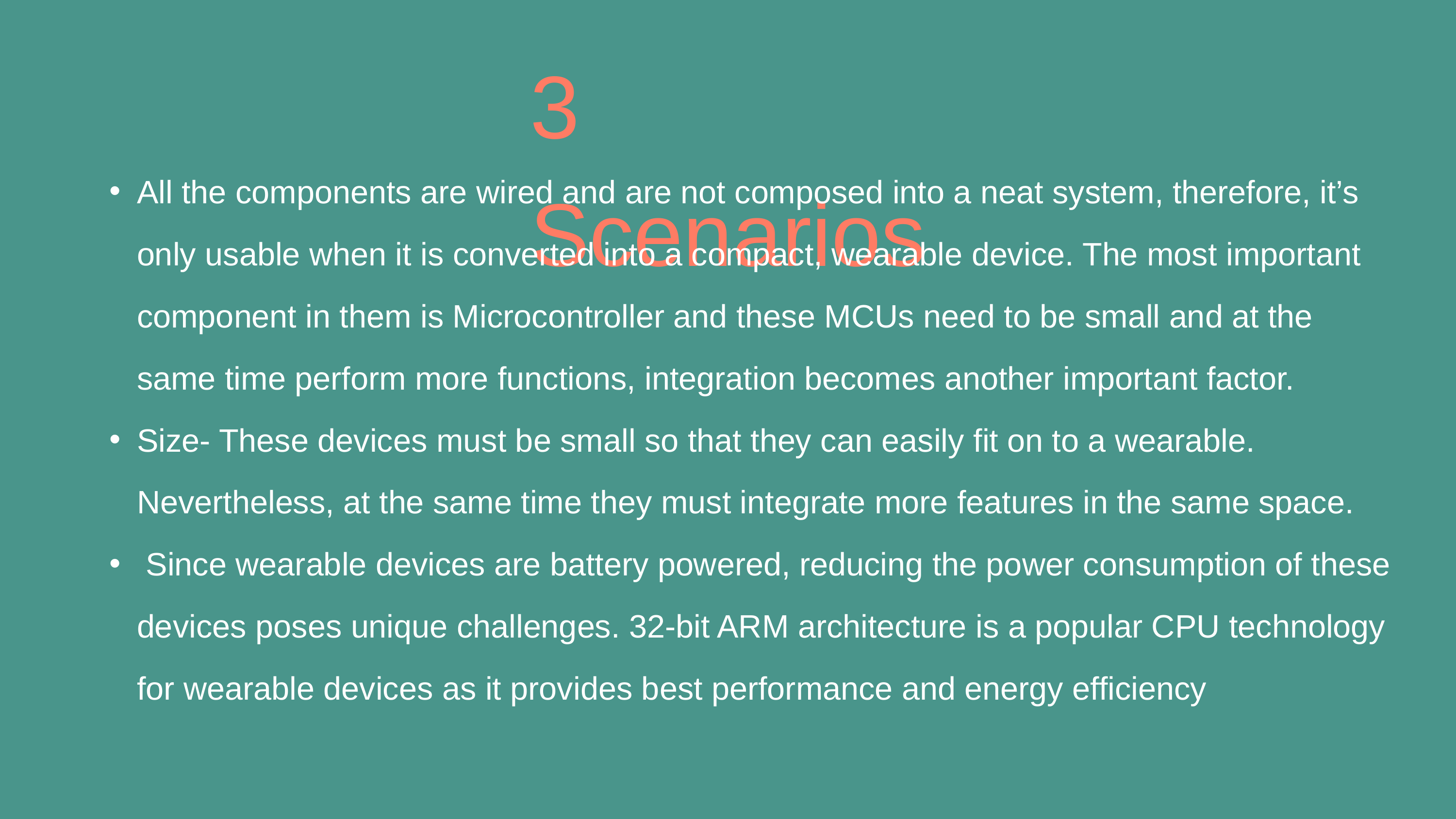

3 Scenarios
All the components are wired and are not composed into a neat system, therefore, it’s only usable when it is converted into a compact, wearable device. The most important component in them is Microcontroller and these MCUs need to be small and at the same time perform more functions, integration becomes another important factor.
Size- These devices must be small so that they can easily fit on to a wearable. Nevertheless, at the same time they must integrate more features in the same space.
 Since wearable devices are battery powered, reducing the power consumption of these devices poses unique challenges. 32-bit ARM architecture is a popular CPU technology for wearable devices as it provides best performance and energy efficiency